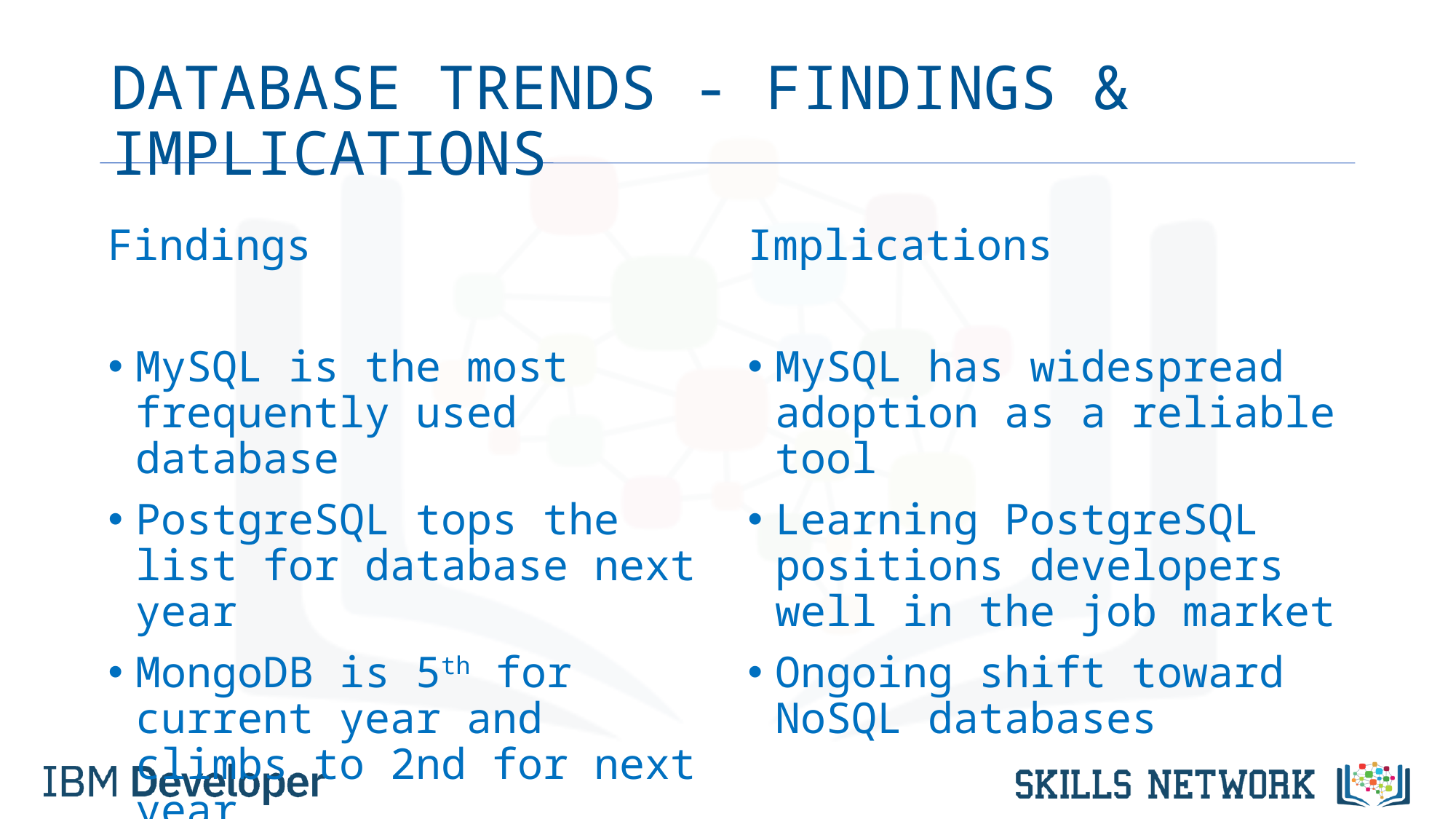

# DATABASE TRENDS - FINDINGS & IMPLICATIONS
Findings

MySQL is the most frequently used database
PostgreSQL tops the list for database next year
MongoDB is 5th for current year and climbs to 2nd for next year
Implications

MySQL has widespread adoption as a reliable tool
Learning PostgreSQL positions developers well in the job market
Ongoing shift toward NoSQL databases